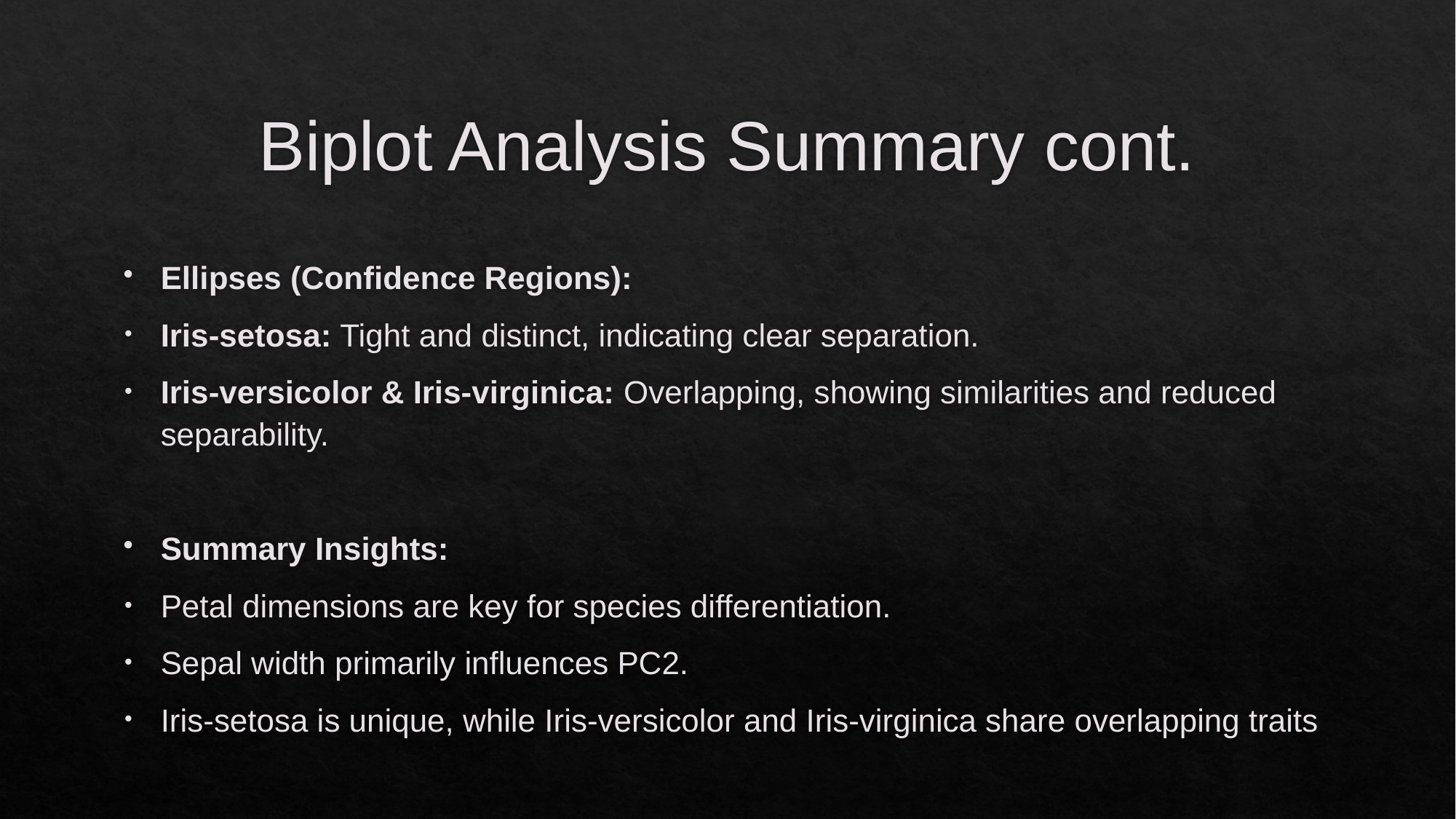

# Biplot Analysis Summary cont.
Ellipses (Confidence Regions):
Iris-setosa: Tight and distinct, indicating clear separation.
Iris-versicolor & Iris-virginica: Overlapping, showing similarities and reduced separability.

Summary Insights:
Petal dimensions are key for species differentiation.
Sepal width primarily influences PC2.
Iris-setosa is unique, while Iris-versicolor and Iris-virginica share overlapping traits